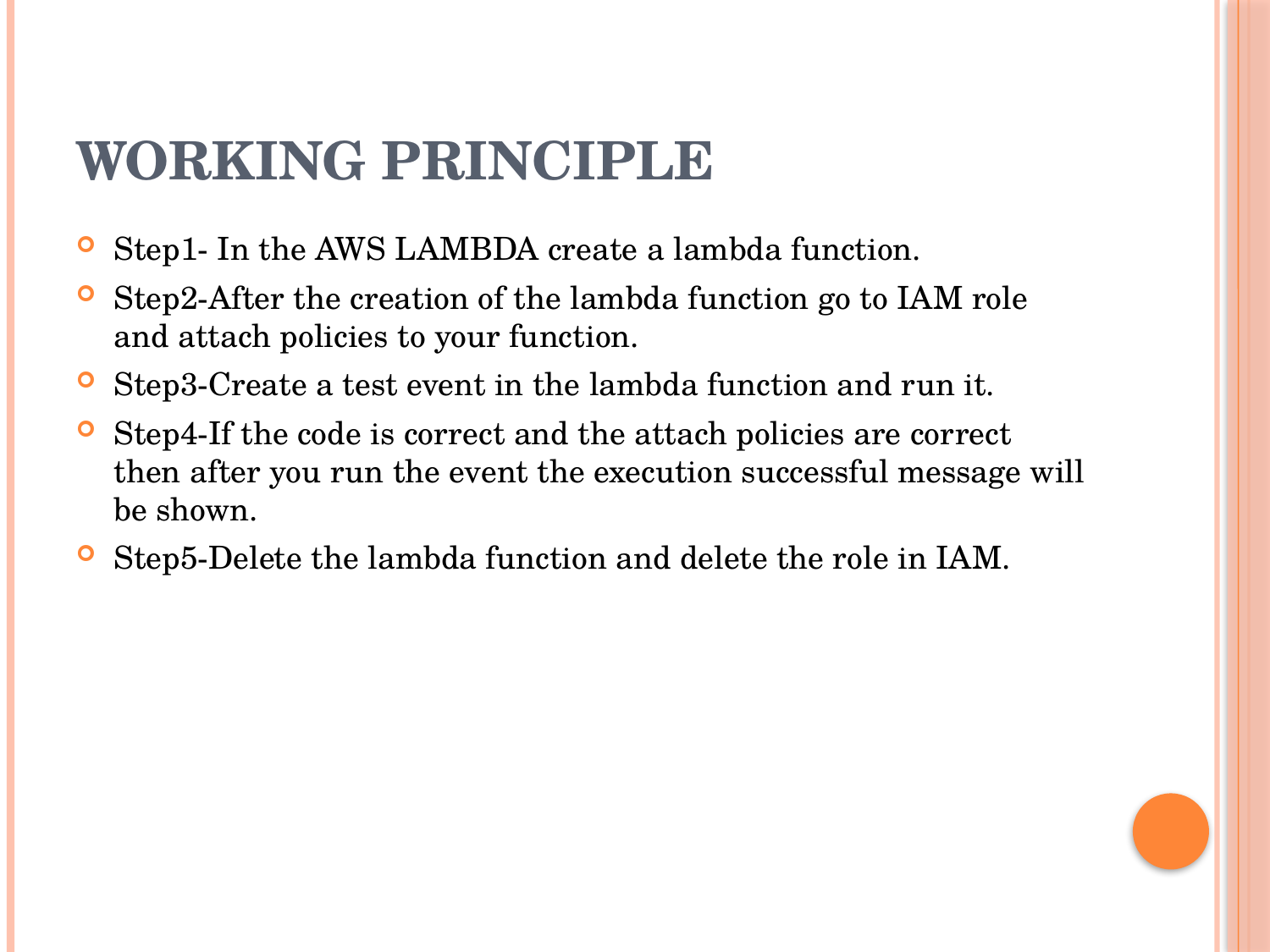

# WORKING PRINCIPLE
Step1- In the AWS LAMBDA create a lambda function.
Step2-After the creation of the lambda function go to IAM role and attach policies to your function.
Step3-Create a test event in the lambda function and run it.
Step4-If the code is correct and the attach policies are correct then after you run the event the execution successful message will be shown.
Step5-Delete the lambda function and delete the role in IAM.